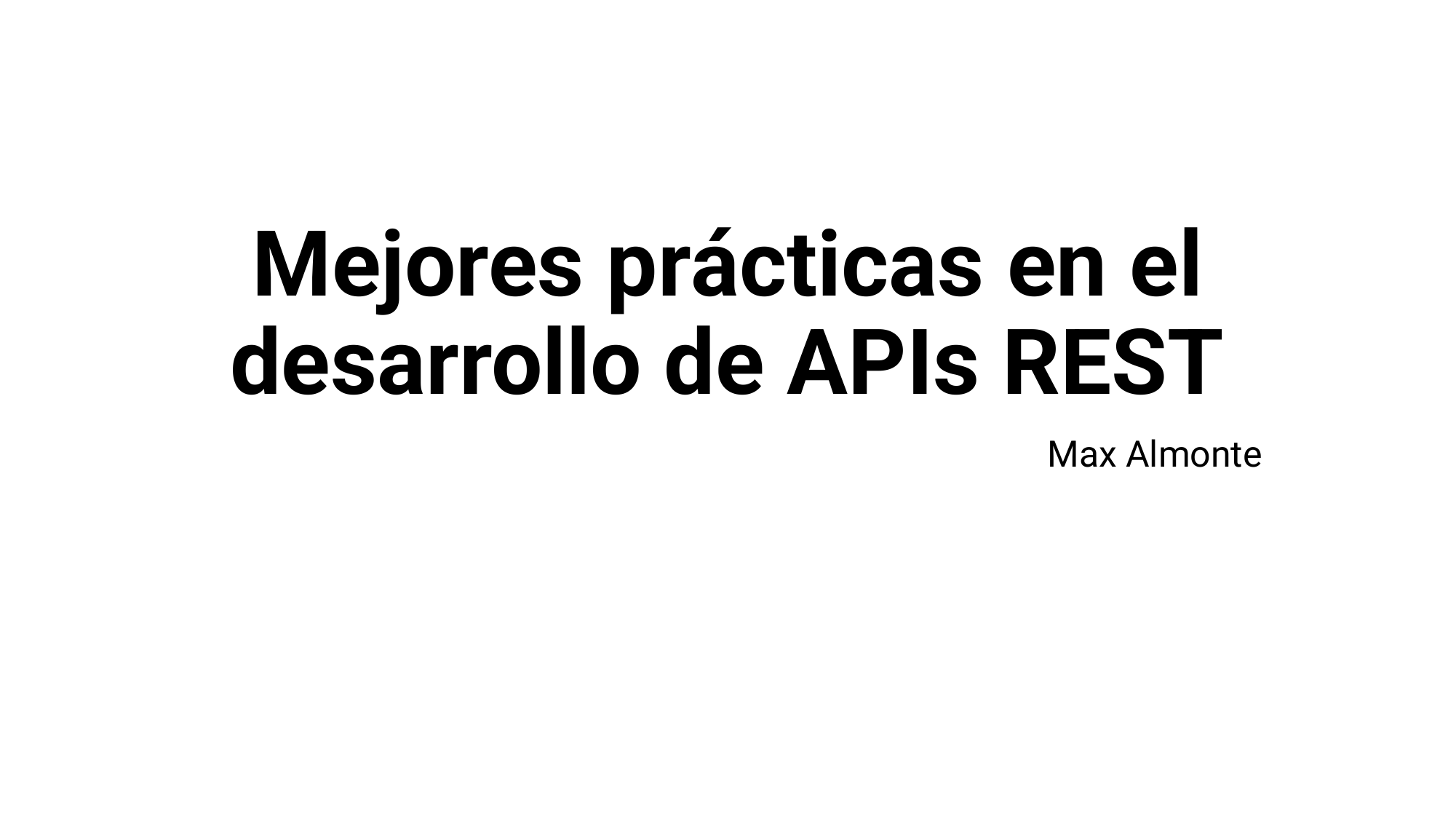

# Mejores prácticas en el desarrollo de APIs REST
Max Almonte